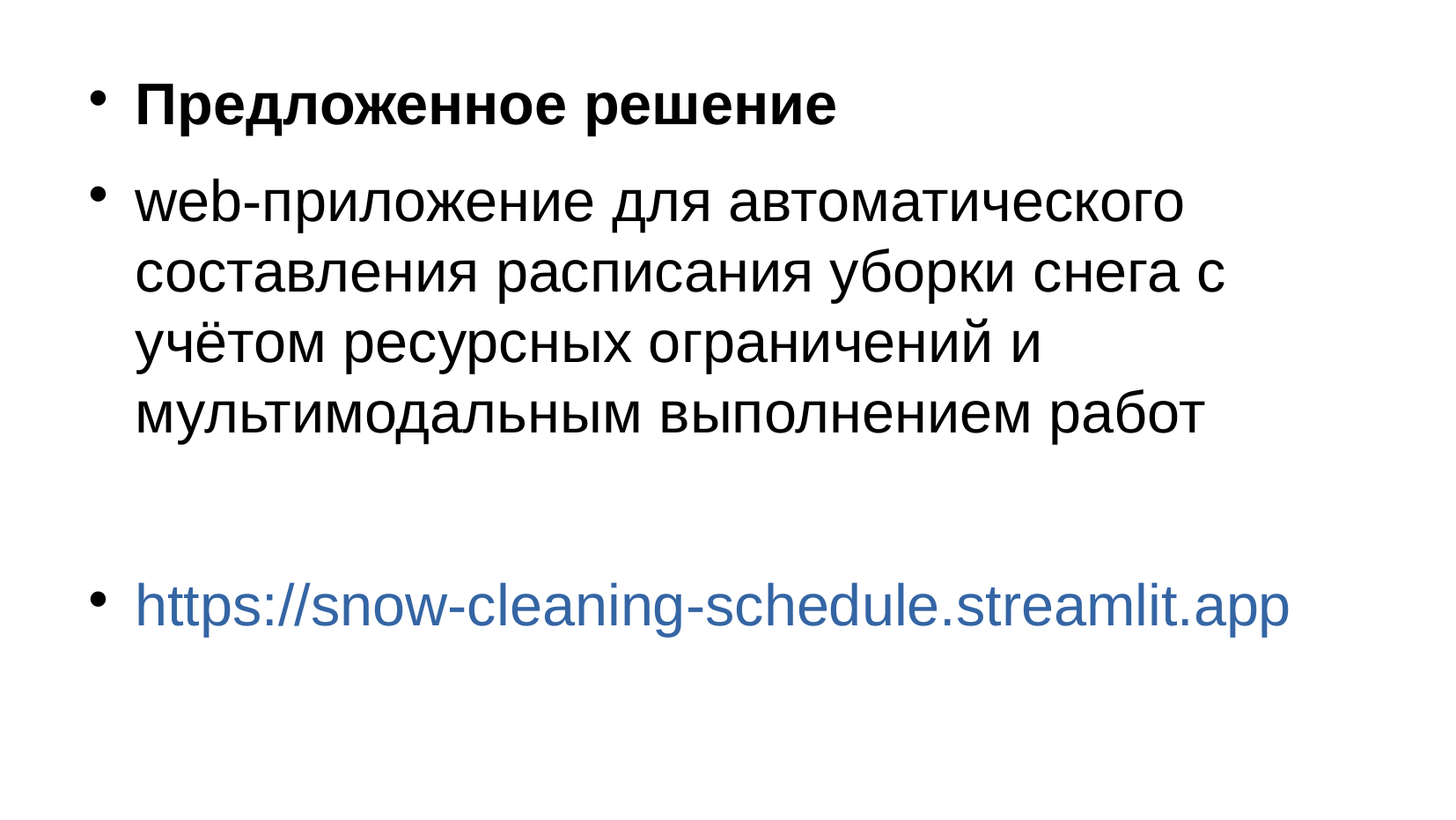

Предложенное решение
web-приложение для автоматического составления расписания уборки снега с учётом ресурсных ограничений и мультимодальным выполнением работ

https://snow-cleaning-schedule.streamlit.app